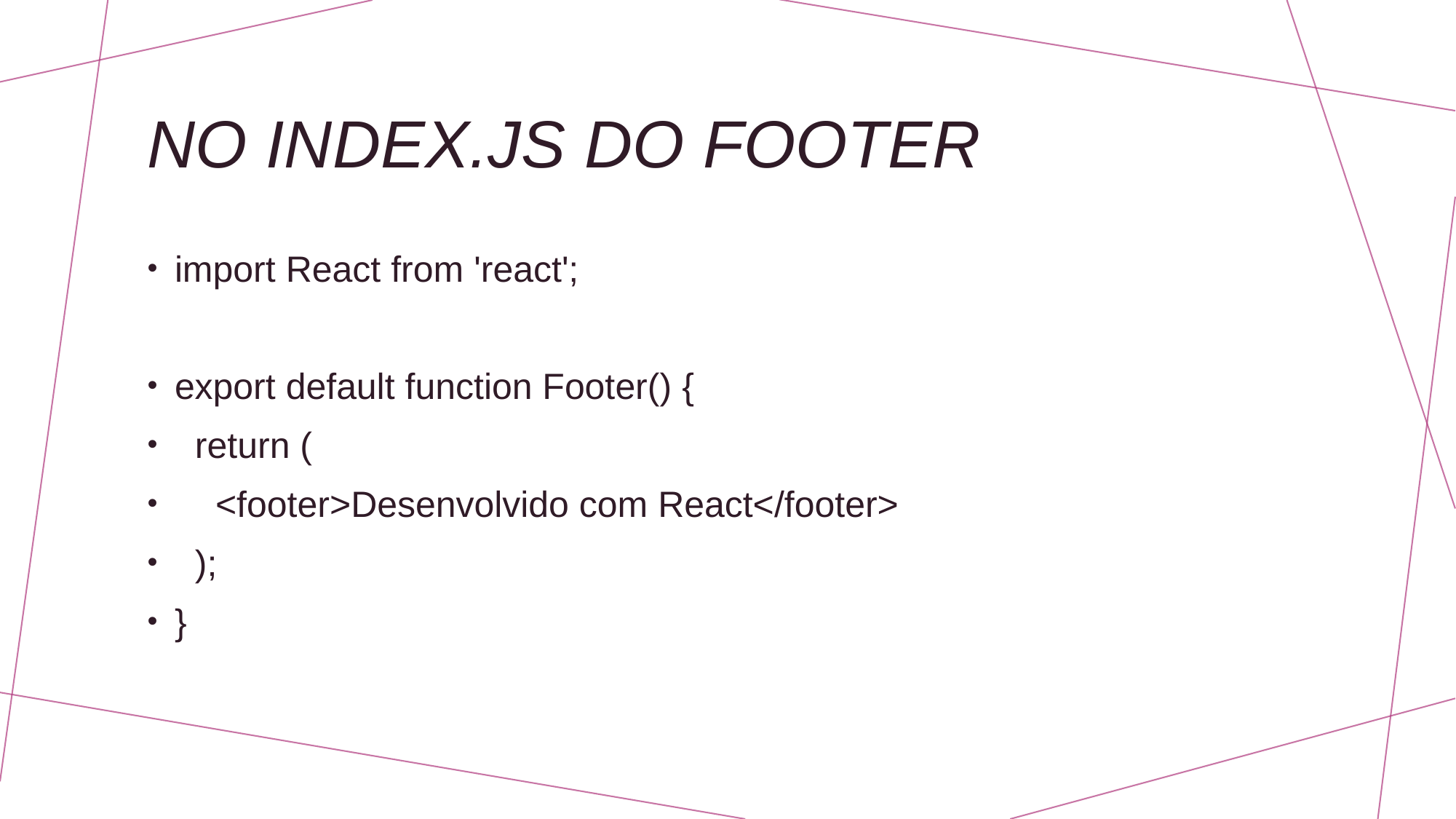

# No index.js do footer
import React from 'react';

export default function Footer() {
  return (
    <footer>Desenvolvido com React</footer>
  );
}